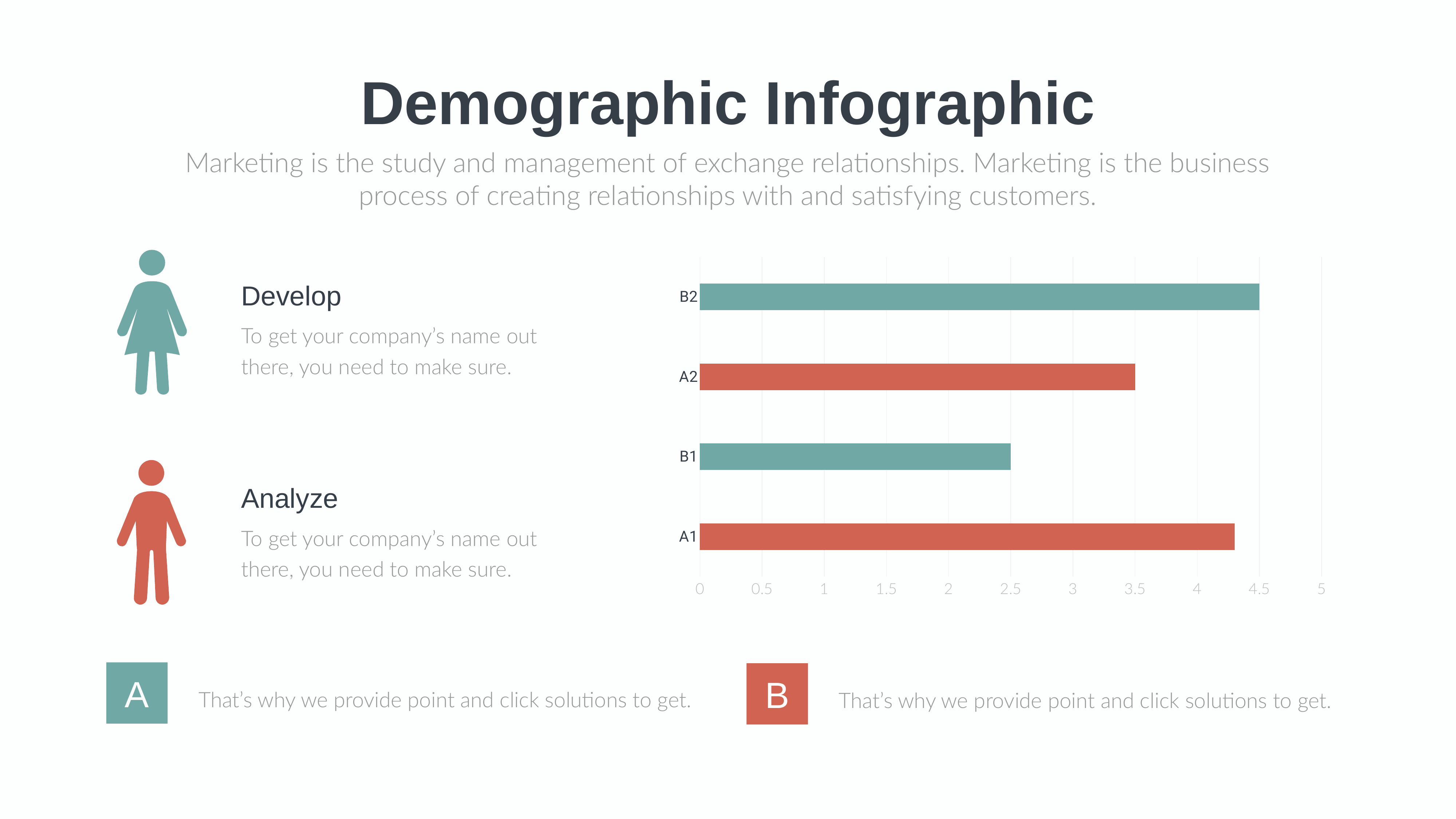

Demographic Infographic
Marketing is the study and management of exchange relationships. Marketing is the business process of creating relationships with and satisfying customers.

### Chart

| Category | Series 1 |
|---|---|
| A1 | 4.3 |
| B1 | 2.5 |
| A2 | 3.5 |
| B2 | 4.5 |
Develop
To get your company’s name out there, you need to make sure.
Analyze
To get your company’s name out there, you need to make sure.

A
That’s why we provide point and click solutions to get.

B
That’s why we provide point and click solutions to get.